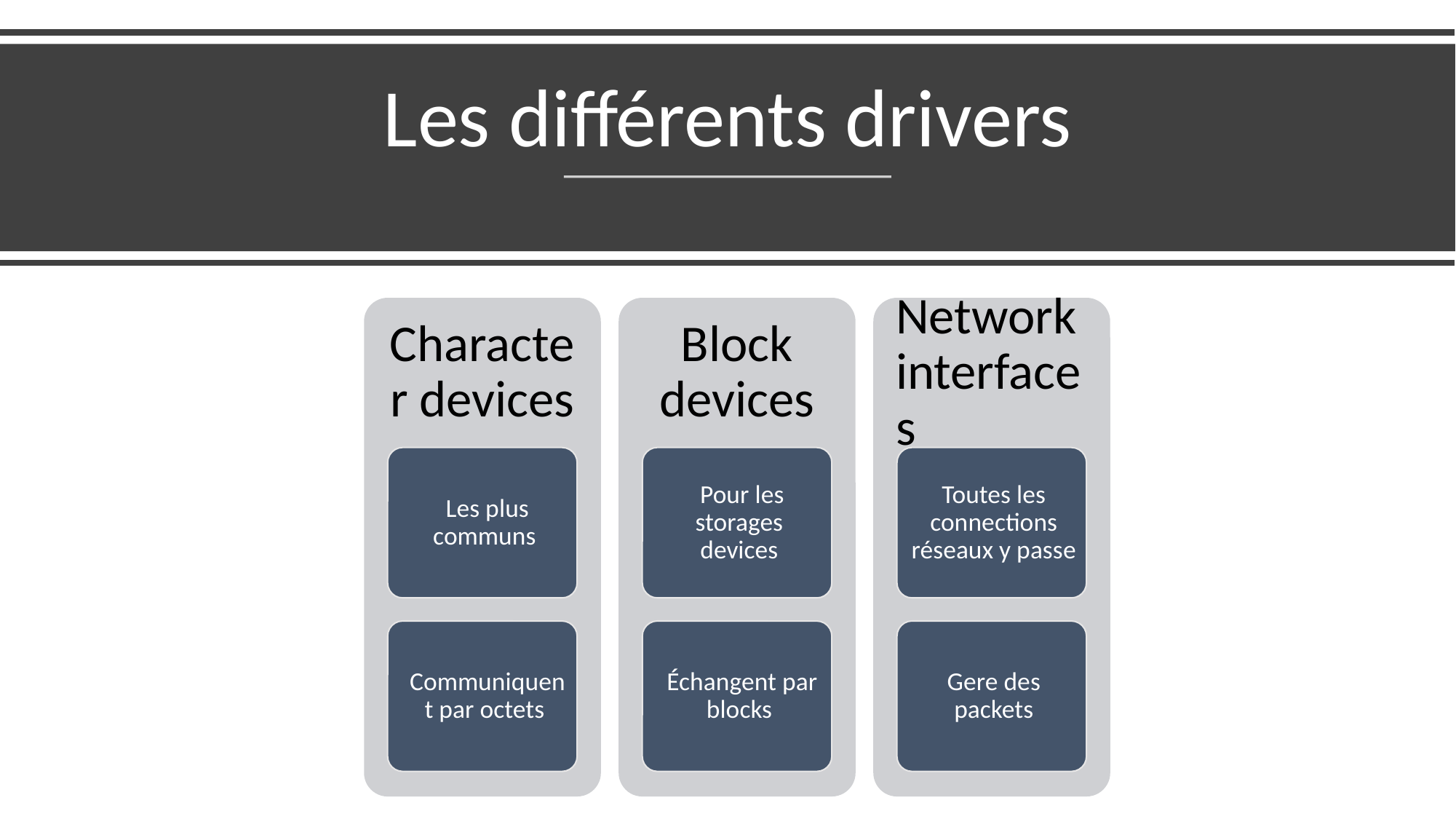

# Les différents drivers
Character devices
 Les plus communs
 Communiquent par octets
Block devices
 Pour les storages devices
 Échangent par blocks
Network interfaces
Toutes les connections réseaux y passe
Gere des packets